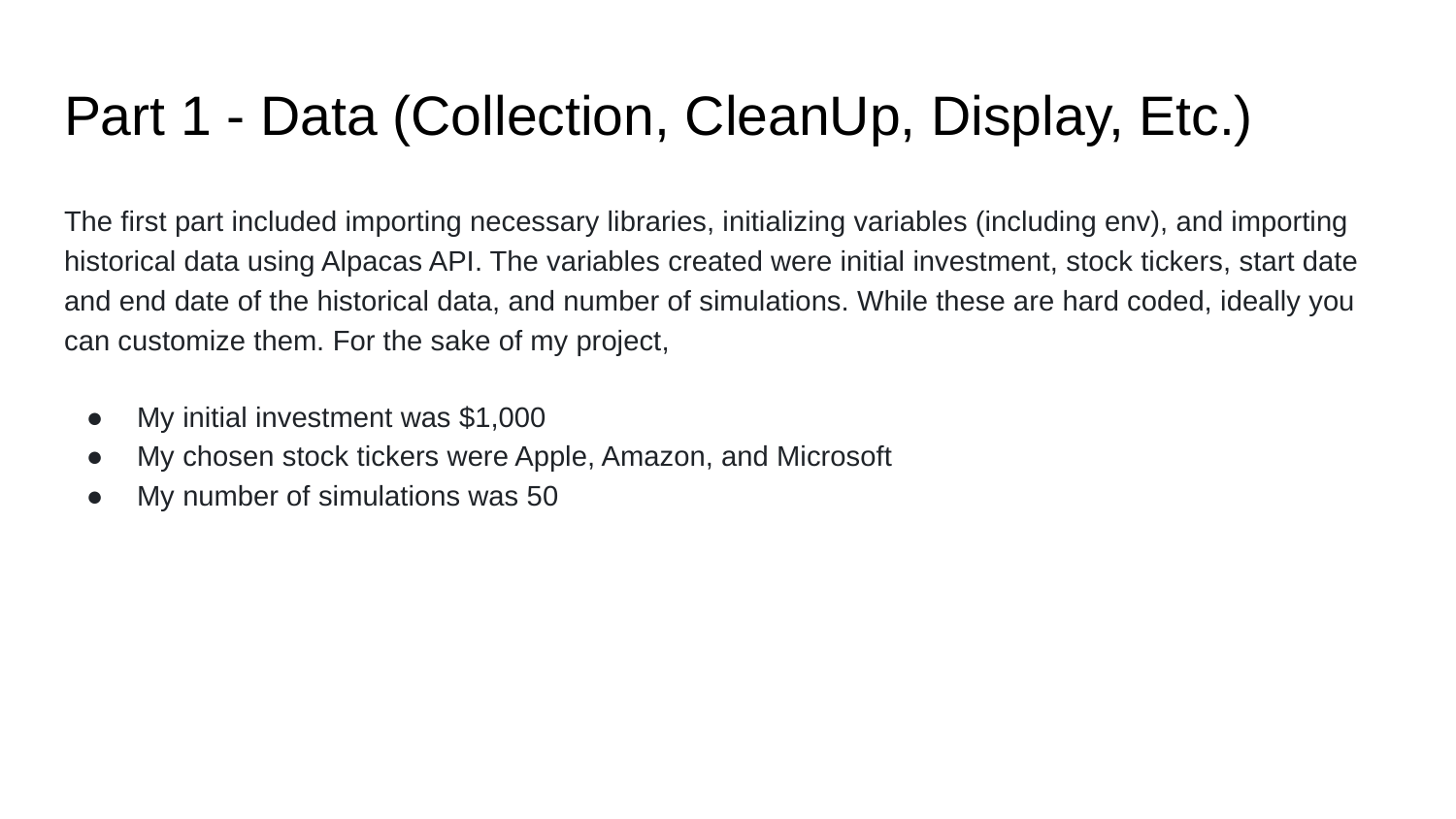

# Part 1 - Data (Collection, CleanUp, Display, Etc.)
The first part included importing necessary libraries, initializing variables (including env), and importing historical data using Alpacas API. The variables created were initial investment, stock tickers, start date and end date of the historical data, and number of simulations. While these are hard coded, ideally you can customize them. For the sake of my project,
My initial investment was $1,000
My chosen stock tickers were Apple, Amazon, and Microsoft
My number of simulations was 50